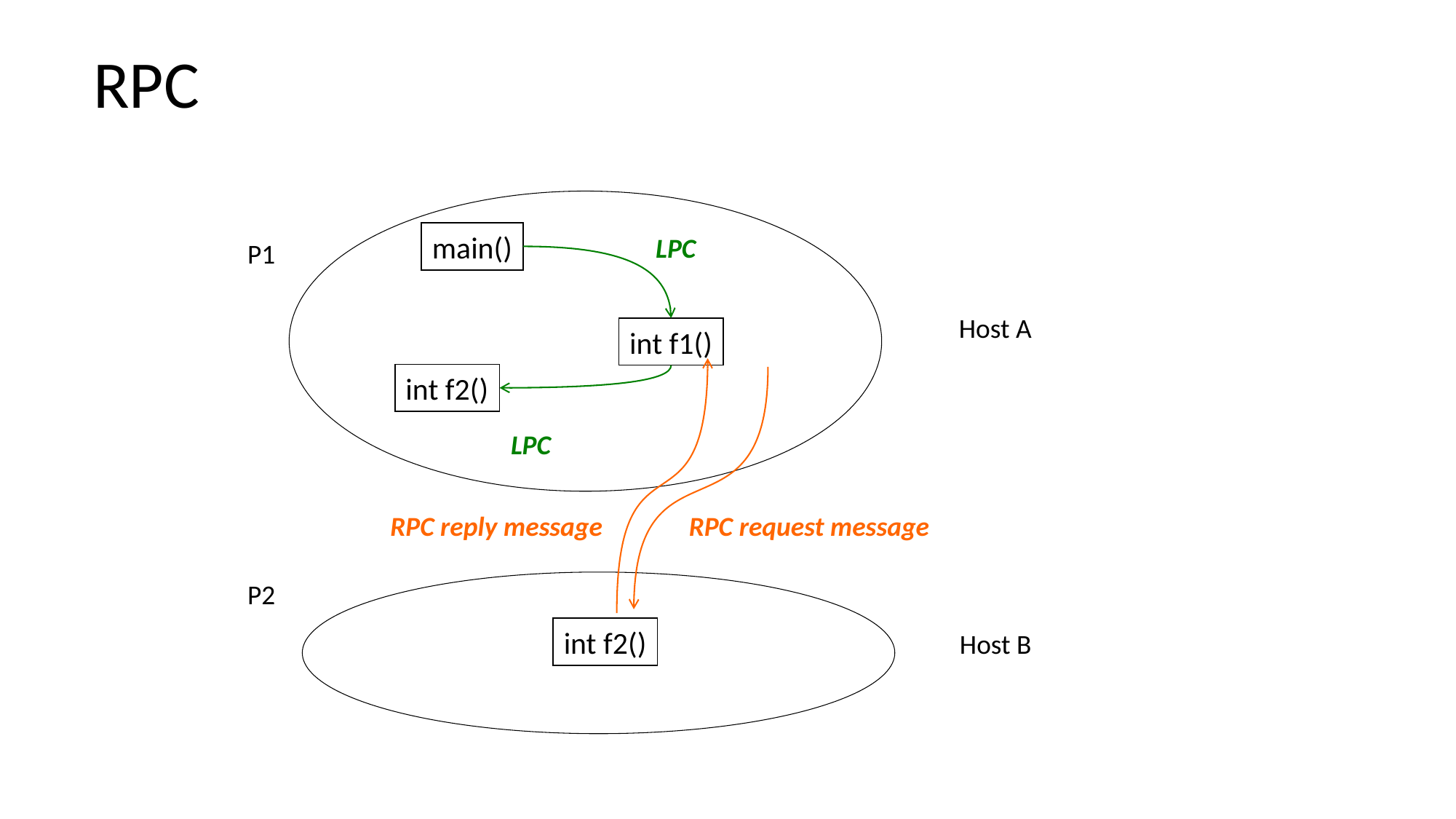

# RPC

main()
LPC
P1
int f1()
int f2()
LPC
RPC request message

P2
int f2()
Host A
RPC reply message
Host B